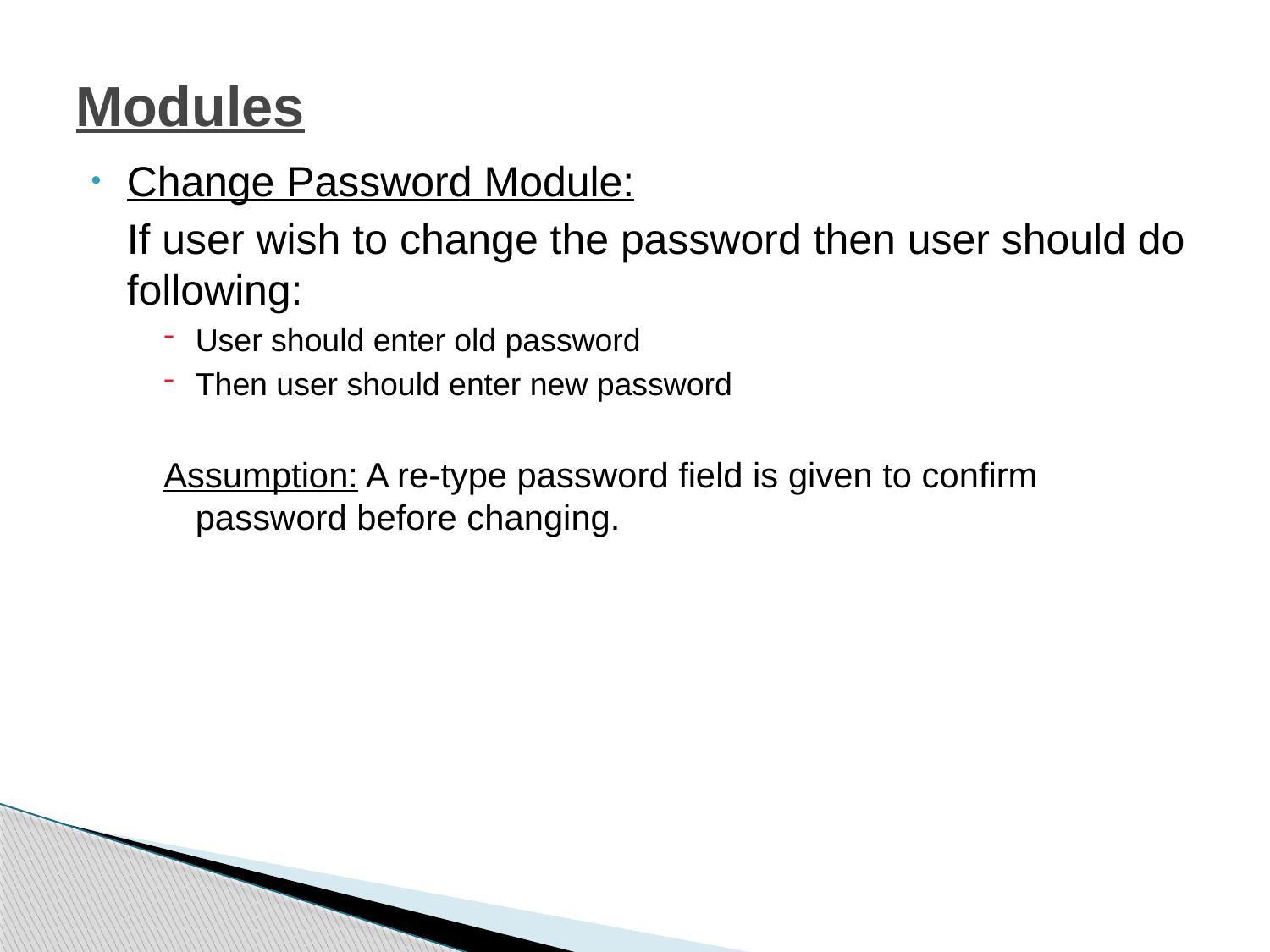

# Modules
Change Password Module:
	If user wish to change the password then user should do following:
User should enter old password
Then user should enter new password

Assumption: A re-type password field is given to confirm password before changing.